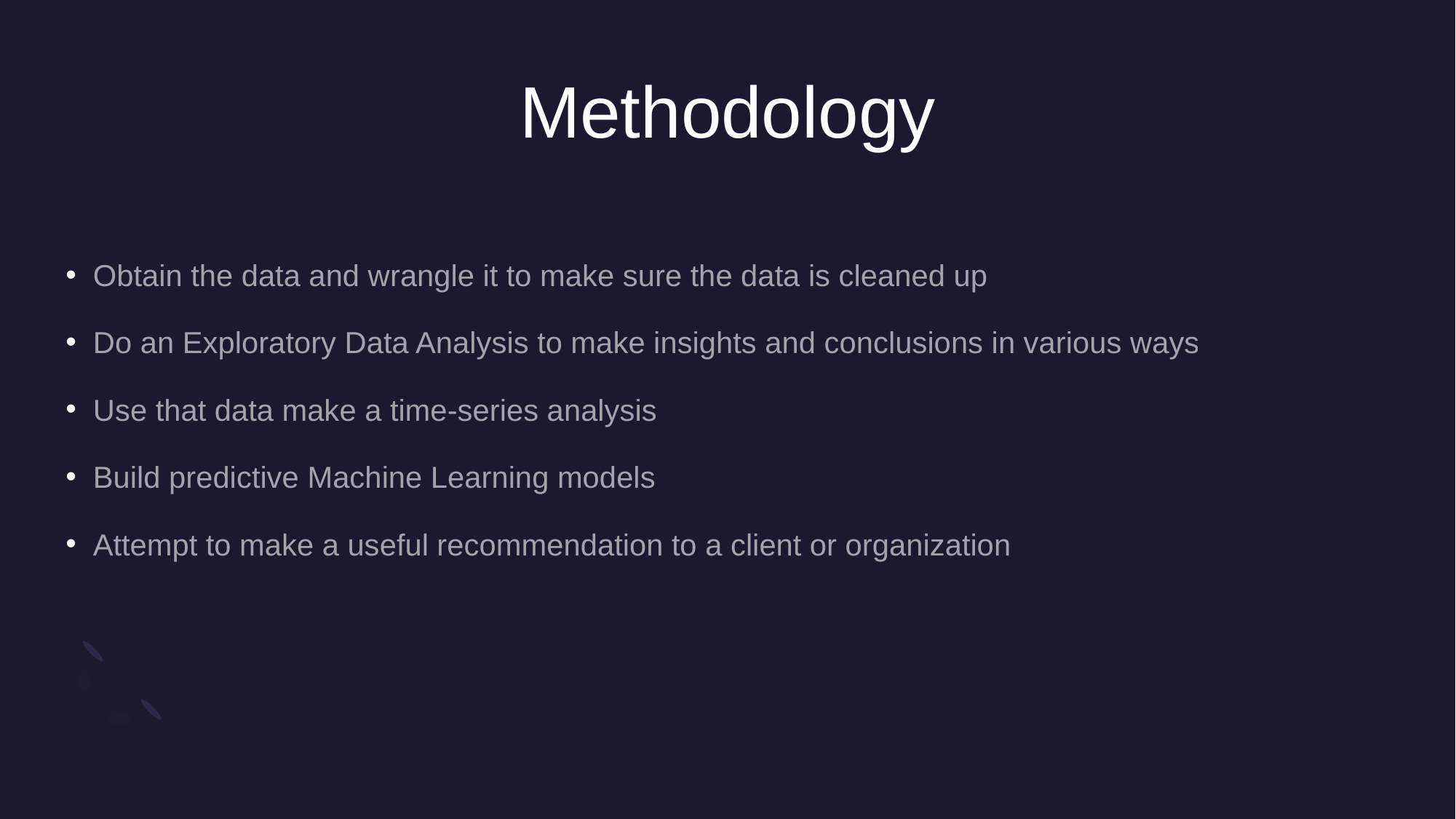

# Methodology
Obtain the data and wrangle it to make sure the data is cleaned up
Do an Exploratory Data Analysis to make insights and conclusions in various ways
Use that data make a time-series analysis
Build predictive Machine Learning models
Attempt to make a useful recommendation to a client or organization